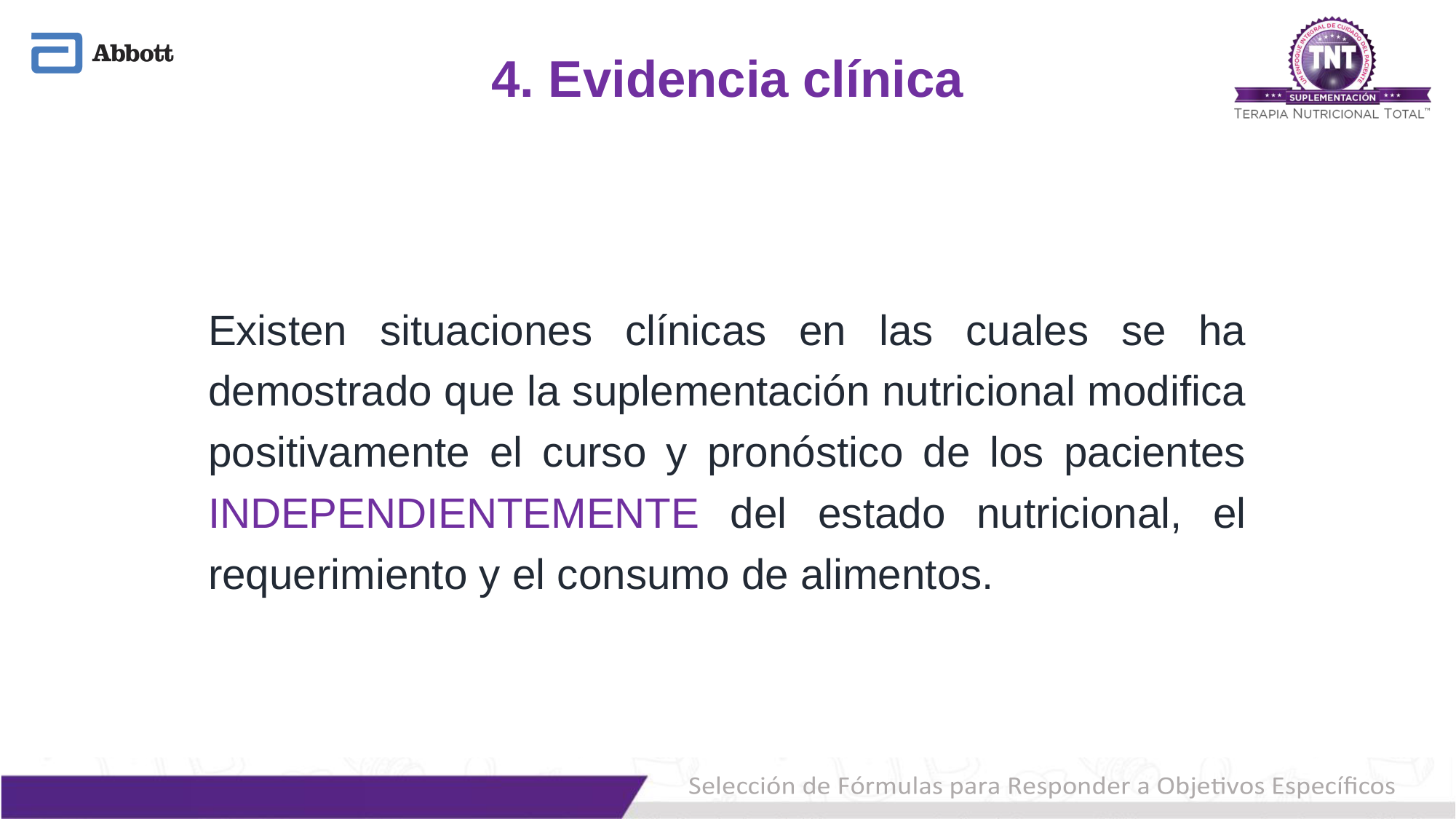

# 4. Evidencia clínica
Existen situaciones clínicas en las cuales se ha demostrado que la suplementación nutricional modifica positivamente el curso y pronóstico de los pacientes INDEPENDIENTEMENTE del estado nutricional, el requerimiento y el consumo de alimentos.